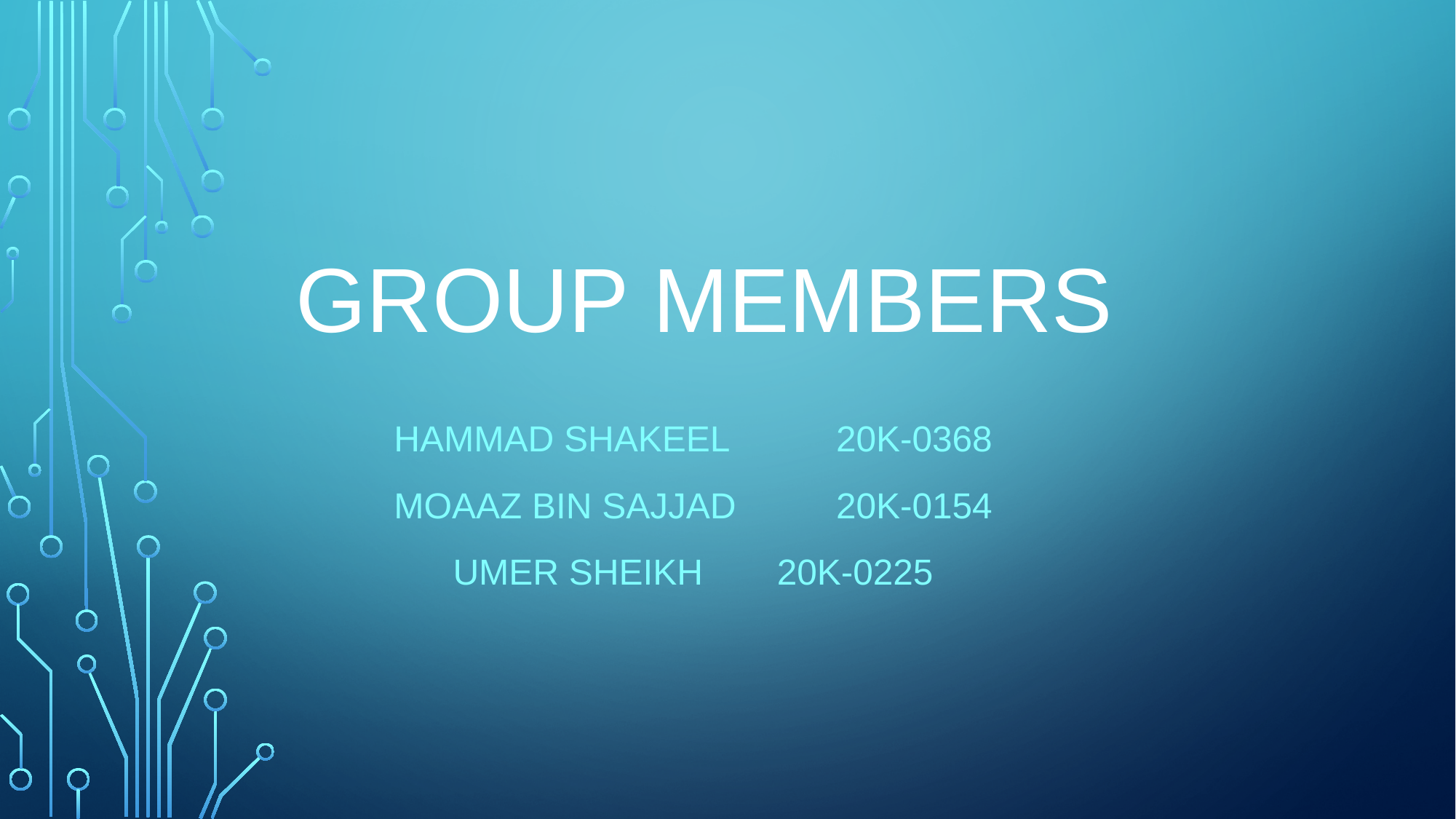

# Group members
Hammad Shakeel	 20K-0368
Moaaz Bin Sajjad	 20K-0154
Umer Sheikh		20K-0225